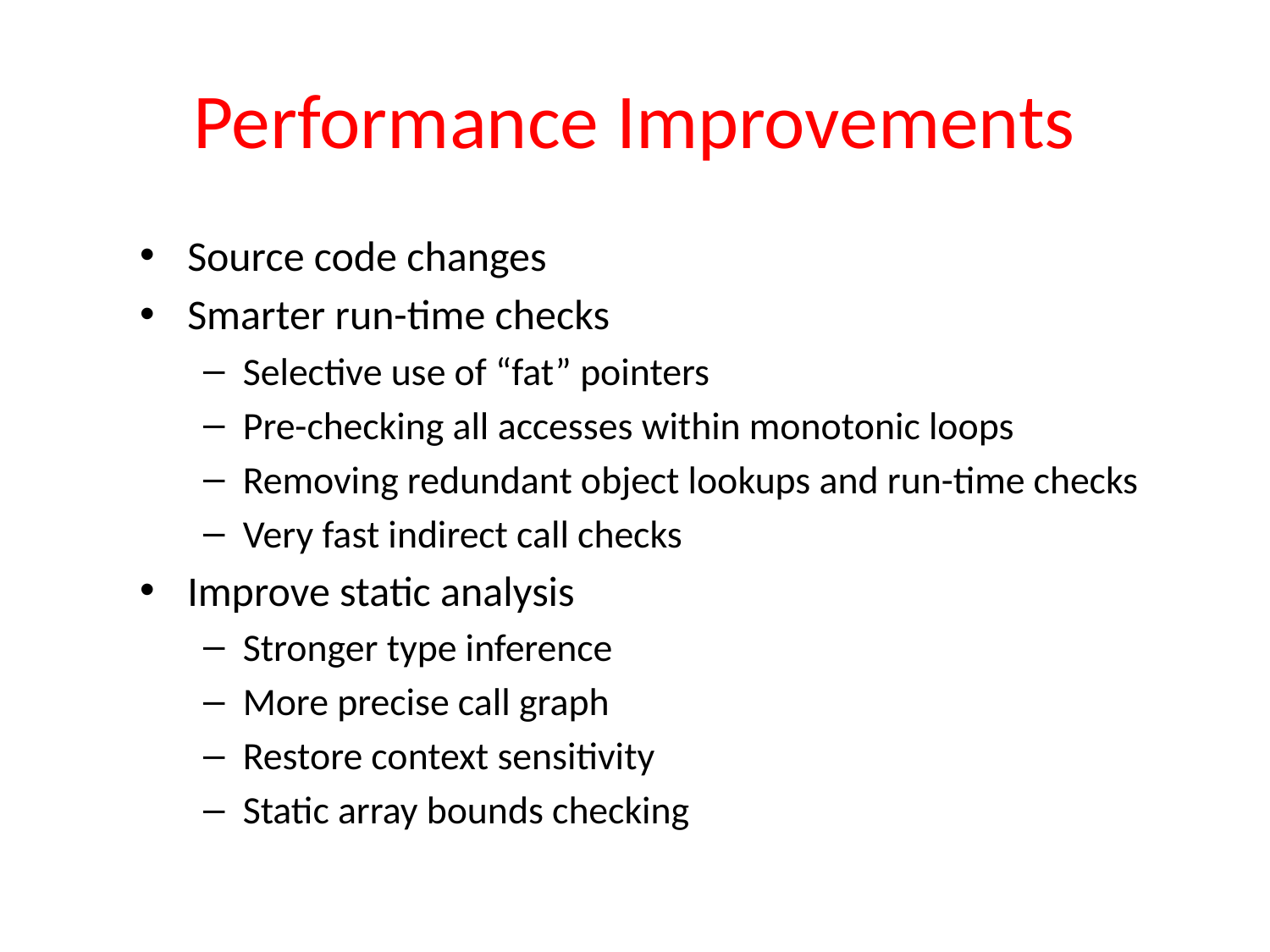

# Performance Improvements
Source code changes
Smarter run-time checks
Selective use of “fat” pointers
Pre-checking all accesses within monotonic loops
Removing redundant object lookups and run-time checks
Very fast indirect call checks
Improve static analysis
Stronger type inference
More precise call graph
Restore context sensitivity
Static array bounds checking